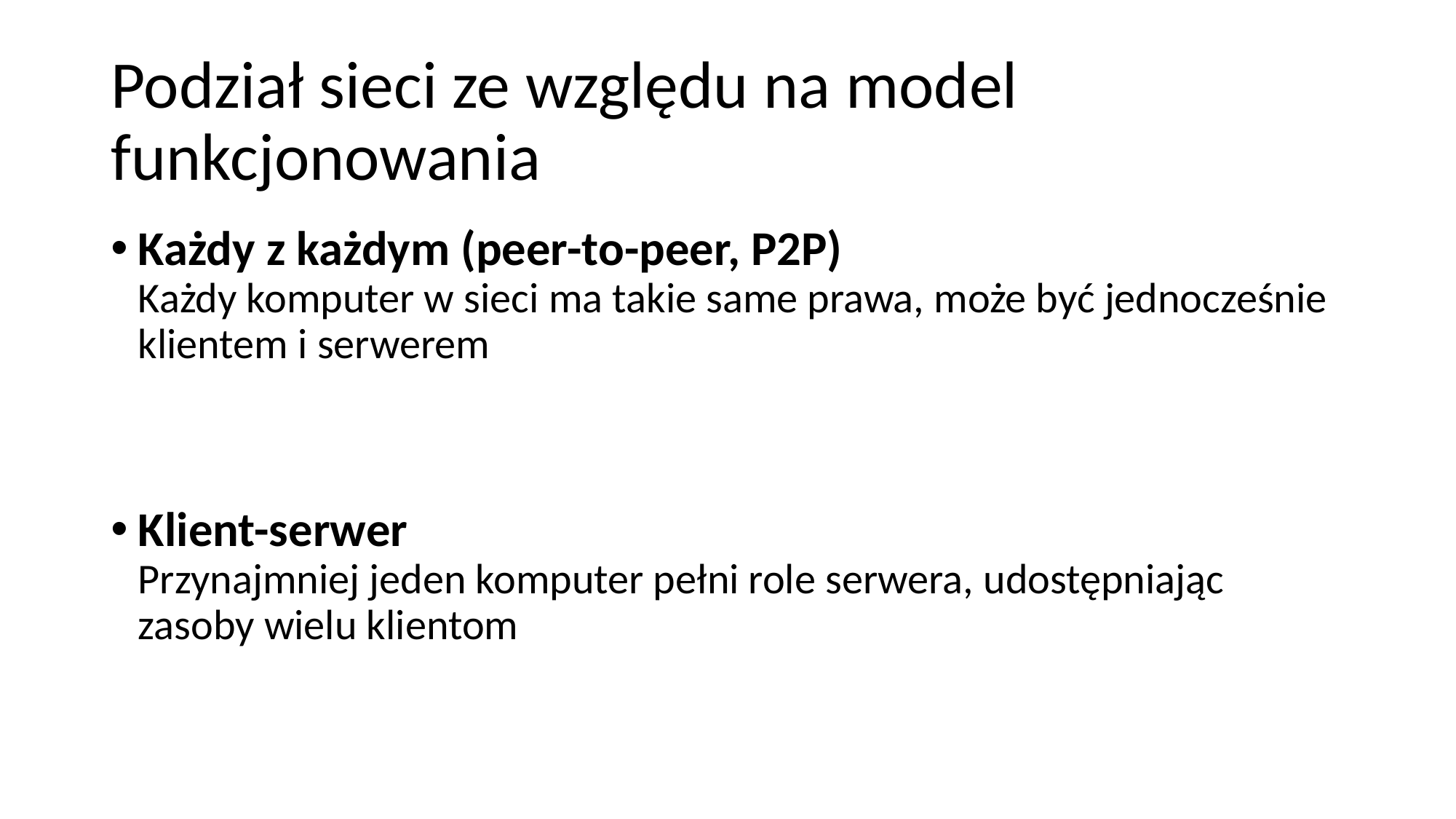

# Podział sieci ze względu na model funkcjonowania
Każdy z każdym (peer-to-peer, P2P)
Każdy komputer w sieci ma takie same prawa, może być jednocześnie klientem i serwerem

Klient-serwer
Przynajmniej jeden komputer pełni role serwera, udostępniając zasoby wielu klientom